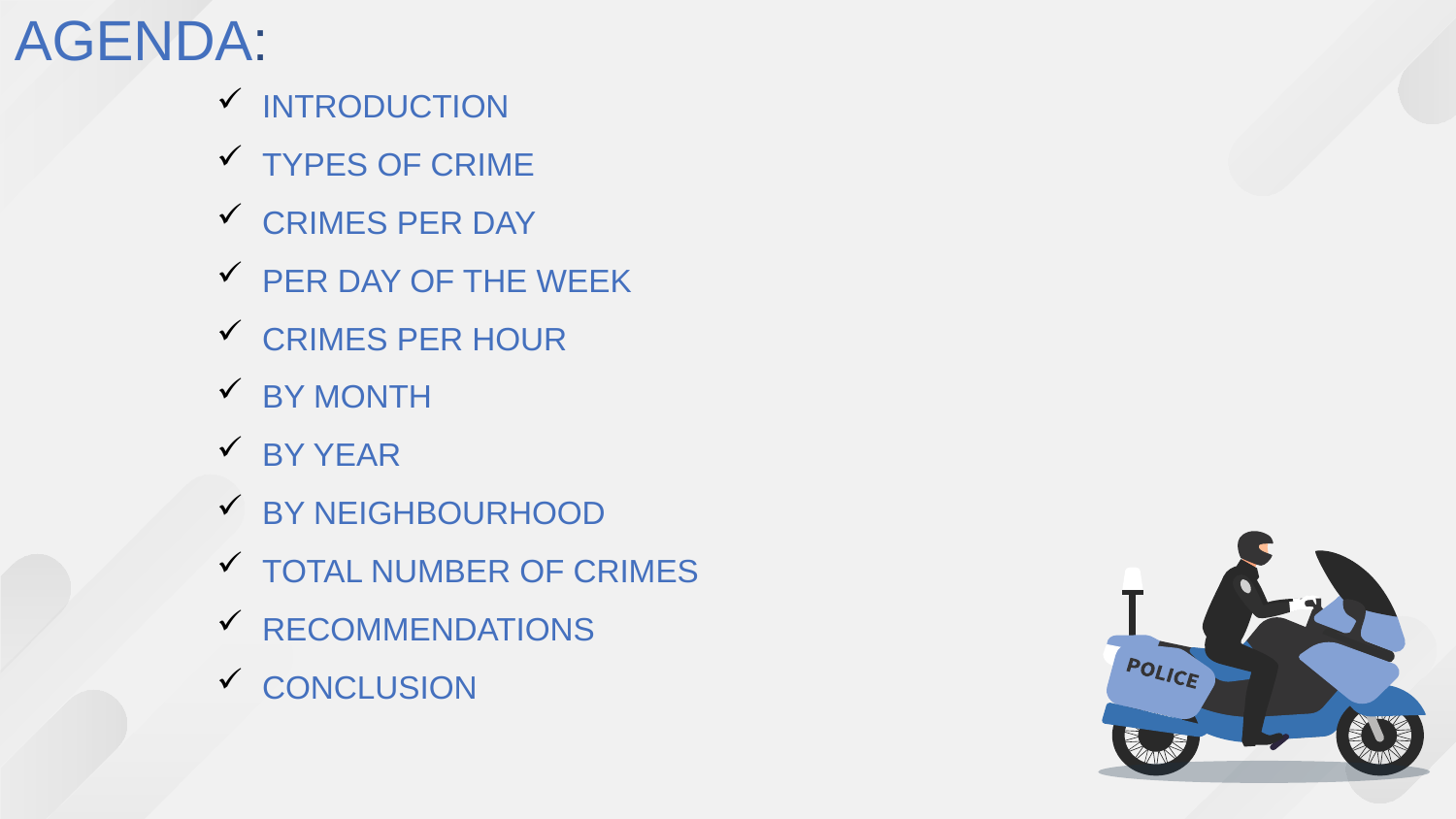

AGENDA:
INTRODUCTION
TYPES OF CRIME
CRIMES PER DAY
PER DAY OF THE WEEK
CRIMES PER HOUR
BY MONTH
BY YEAR
BY NEIGHBOURHOOD
TOTAL NUMBER OF CRIMES
RECOMMENDATIONS
CONCLUSION